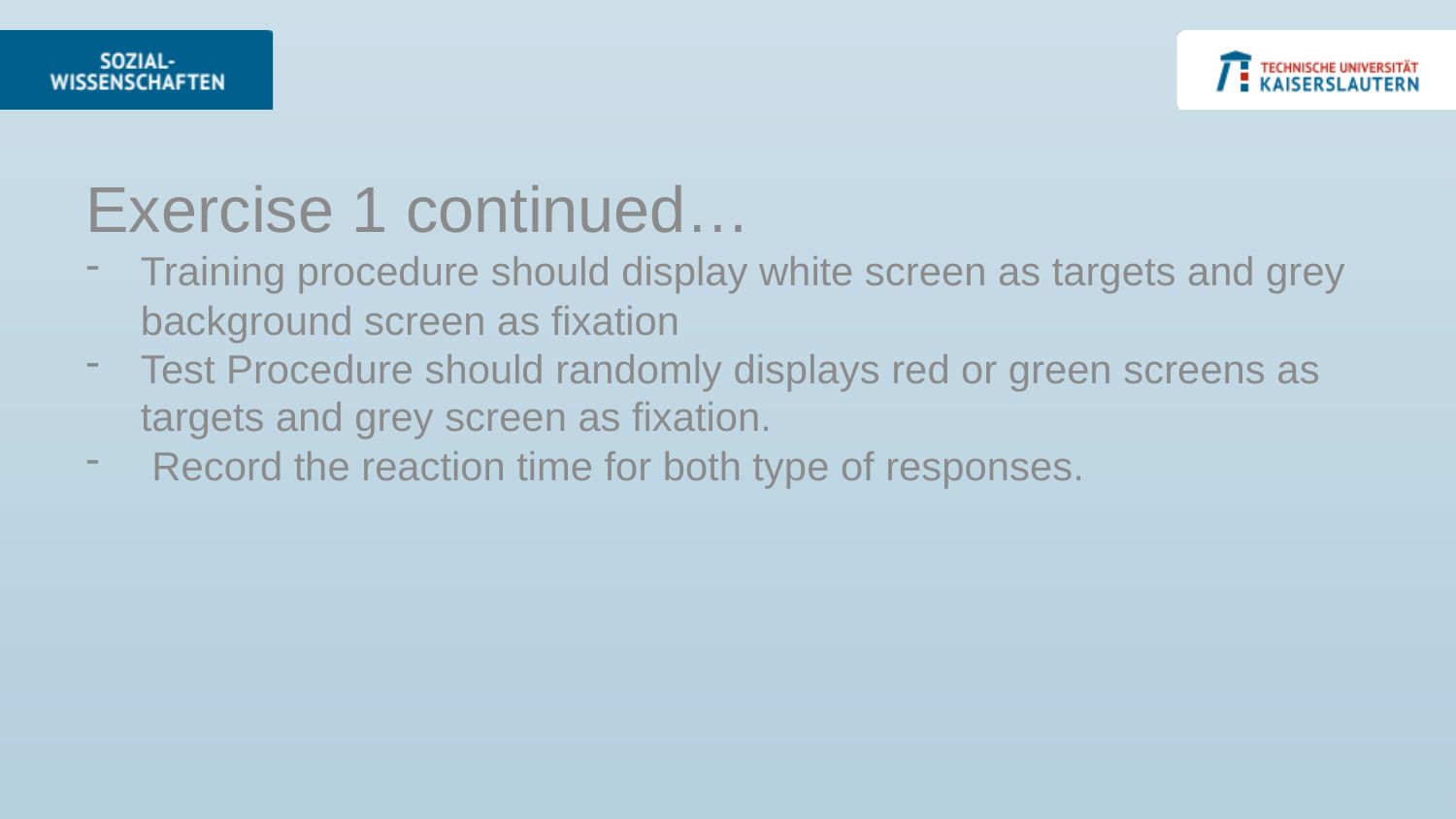

Exercise 1 continued…
Training procedure should display white screen as targets and grey background screen as fixation
Test Procedure should randomly displays red or green screens as targets and grey screen as fixation.
 Record the reaction time for both type of responses.